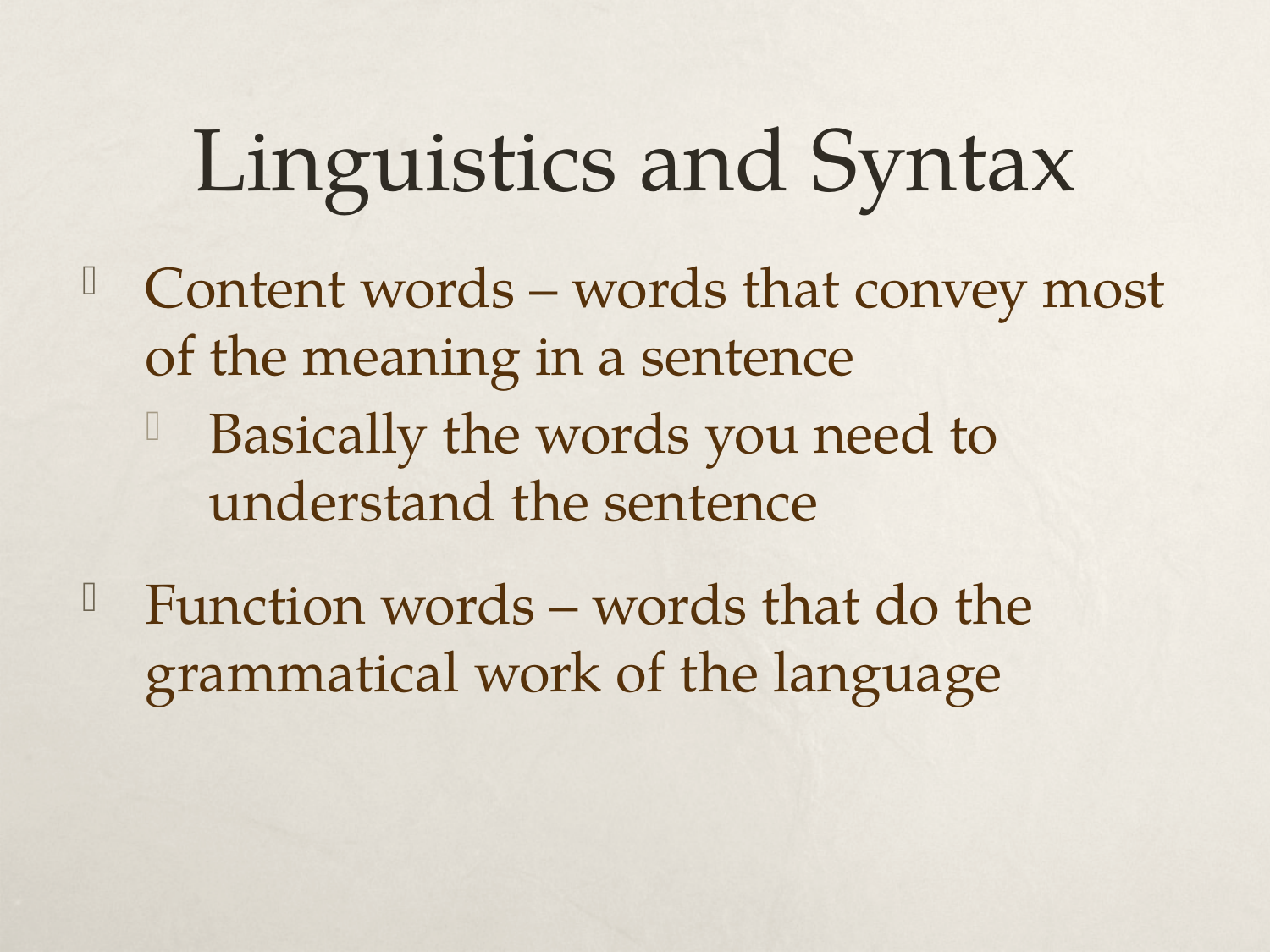

# Linguistics and Syntax
Content words – words that convey most of the meaning in a sentence
Basically the words you need to understand the sentence
Function words – words that do the grammatical work of the language